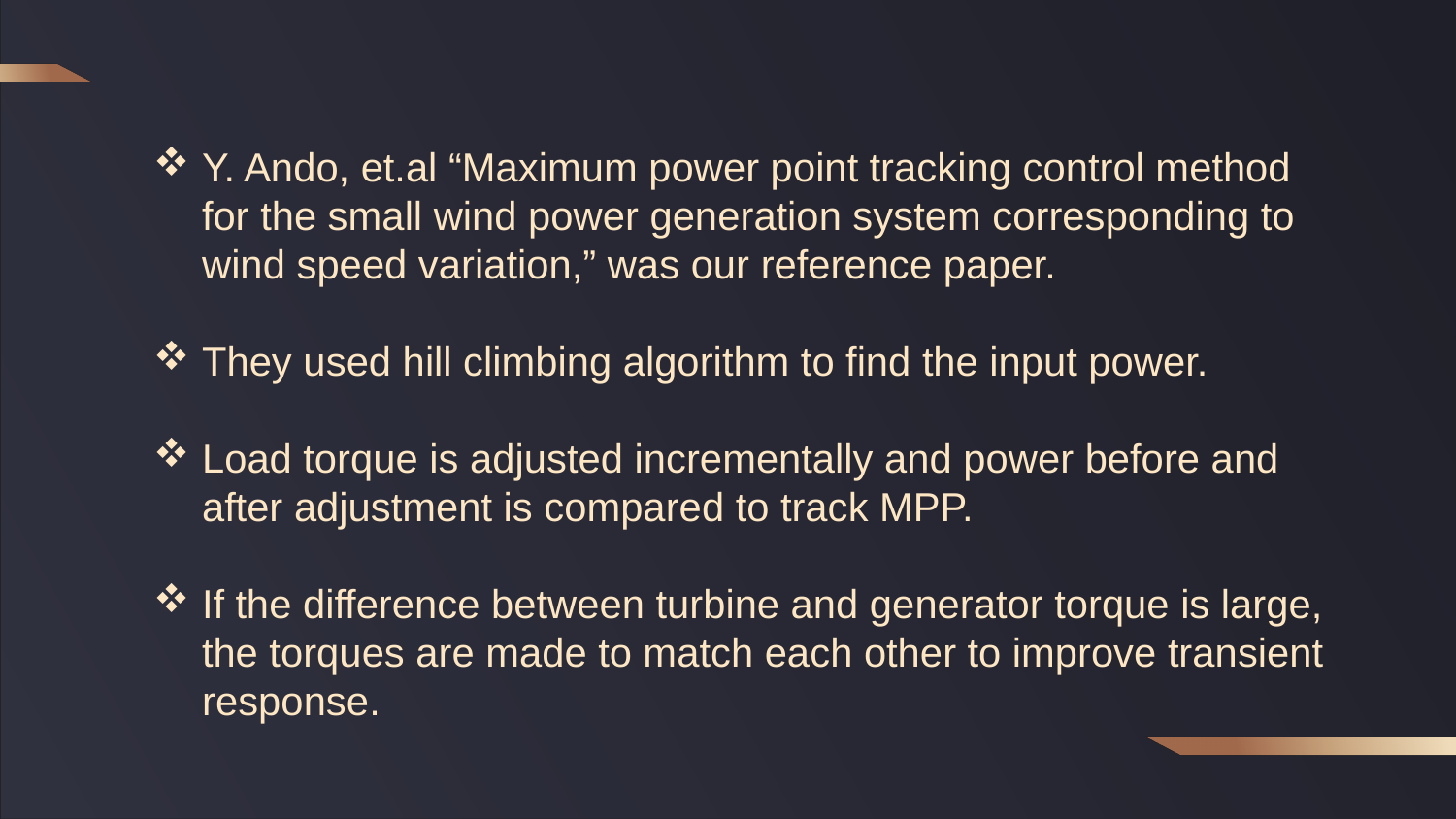

Y. Ando, et.al “Maximum power point tracking control method for the small wind power generation system corresponding to wind speed variation,” was our reference paper.

They used hill climbing algorithm to find the input power.

Load torque is adjusted incrementally and power before and after adjustment is compared to track MPP.

If the difference between turbine and generator torque is large, the torques are made to match each other to improve transient response.